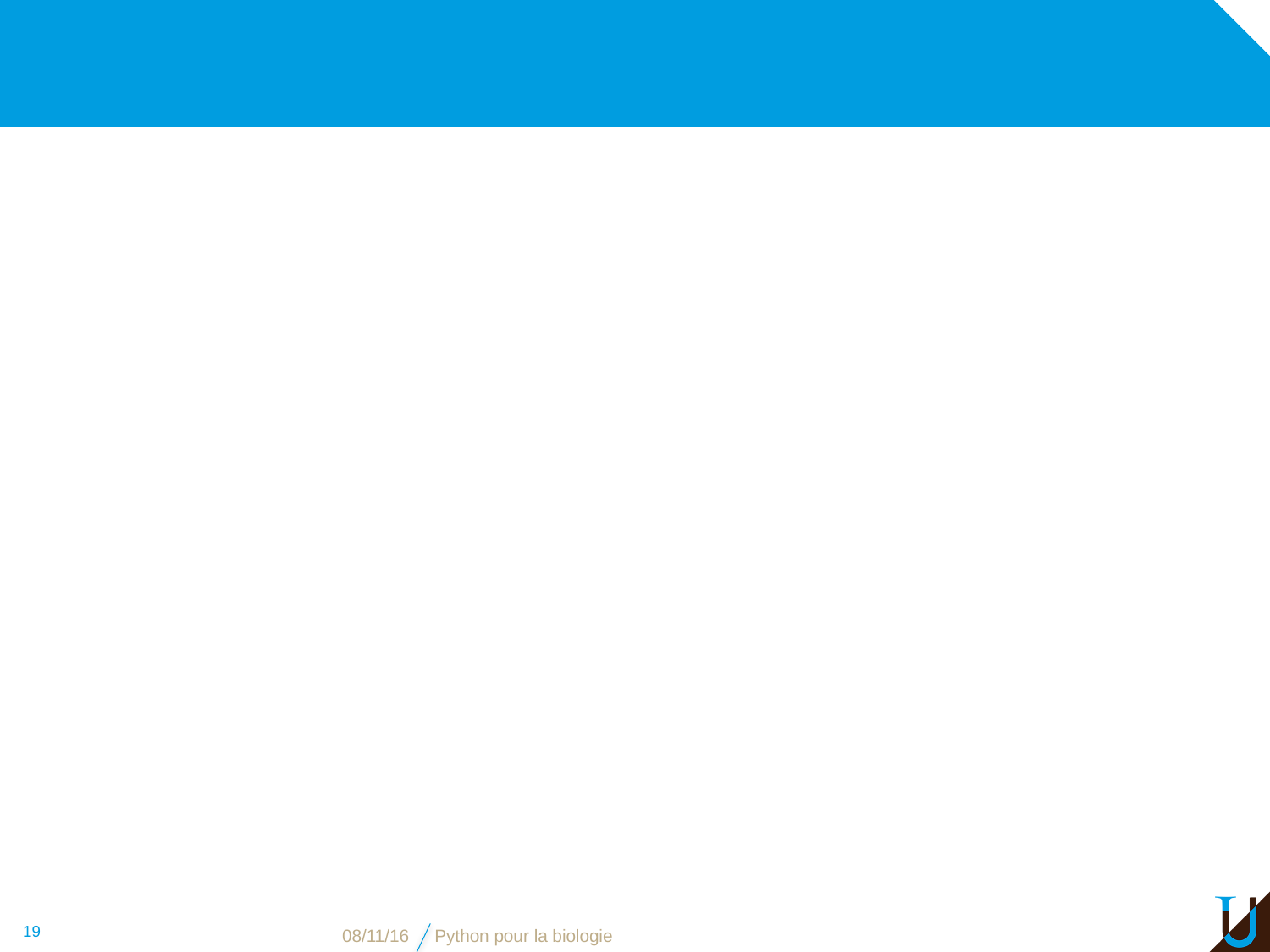

#

19
08/11/16
Python pour la biologie